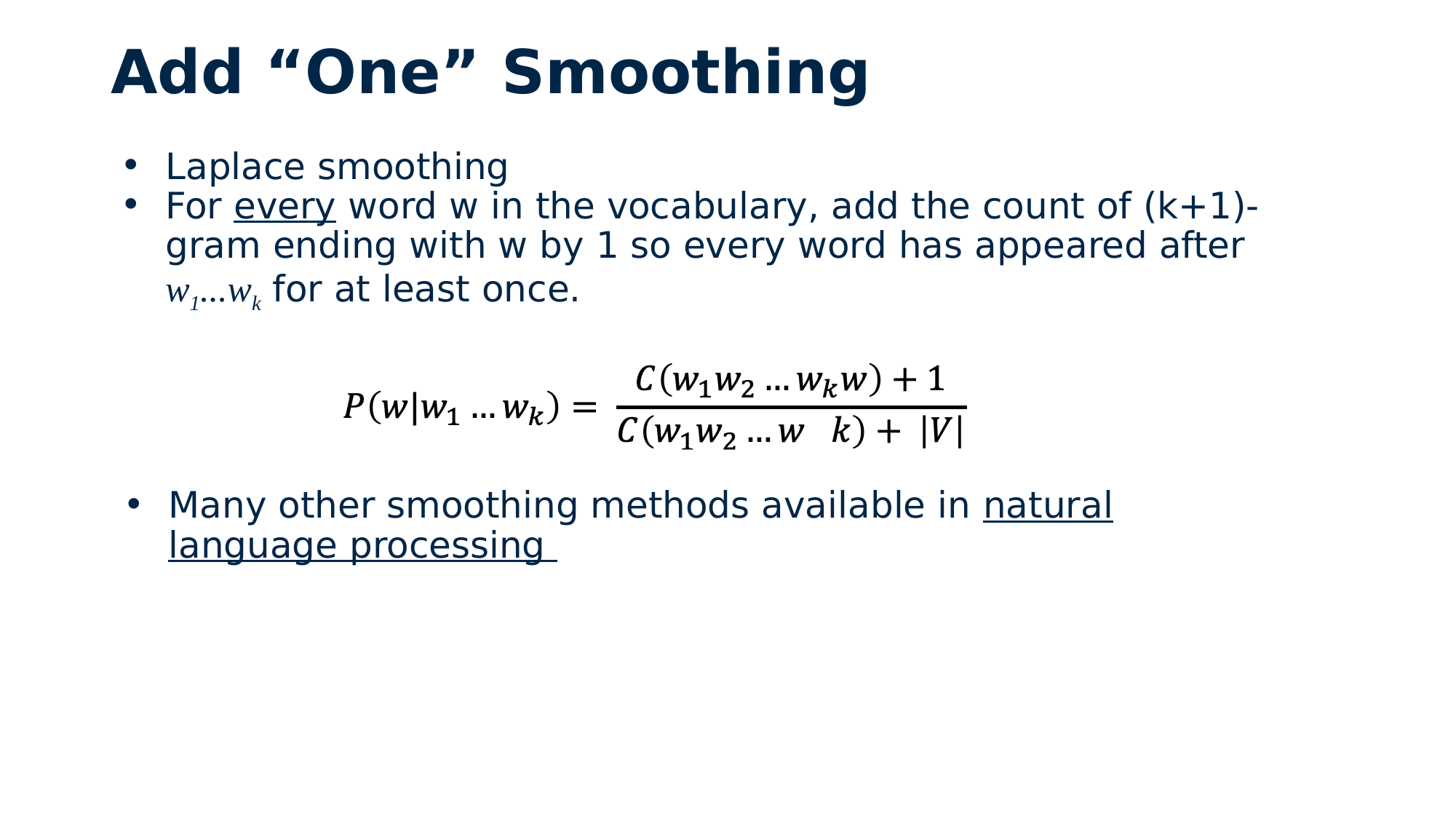

# Add “One” Smoothing
Laplace smoothing
For every word w in the vocabulary, add the count of (k+1)-gram ending with w by 1 so every word has appeared after w1...wk for at least once.

Many other smoothing methods available in natural language processing